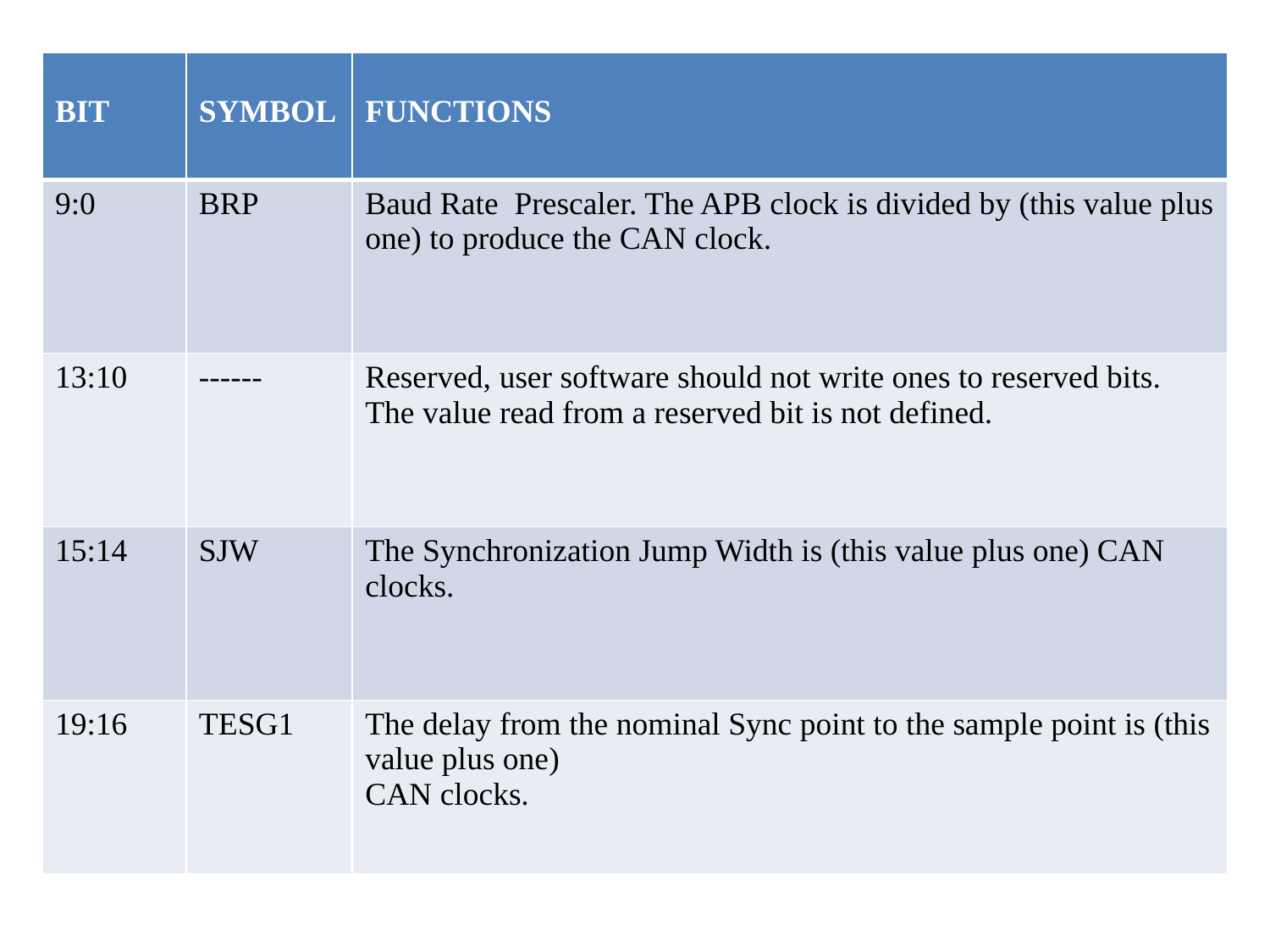

| BIT | SYMBOL | FUNCTIONS |
| --- | --- | --- |
| 9:0 | BRP | Baud Rate Prescaler. The APB clock is divided by (this value plus one) to produce the CAN clock. |
| 13:10 | ------ | Reserved, user software should not write ones to reserved bits. The value read from a reserved bit is not defined. |
| 15:14 | SJW | The Synchronization Jump Width is (this value plus one) CAN clocks. |
| 19:16 | TESG1 | The delay from the nominal Sync point to the sample point is (this value plus one) CAN clocks. |